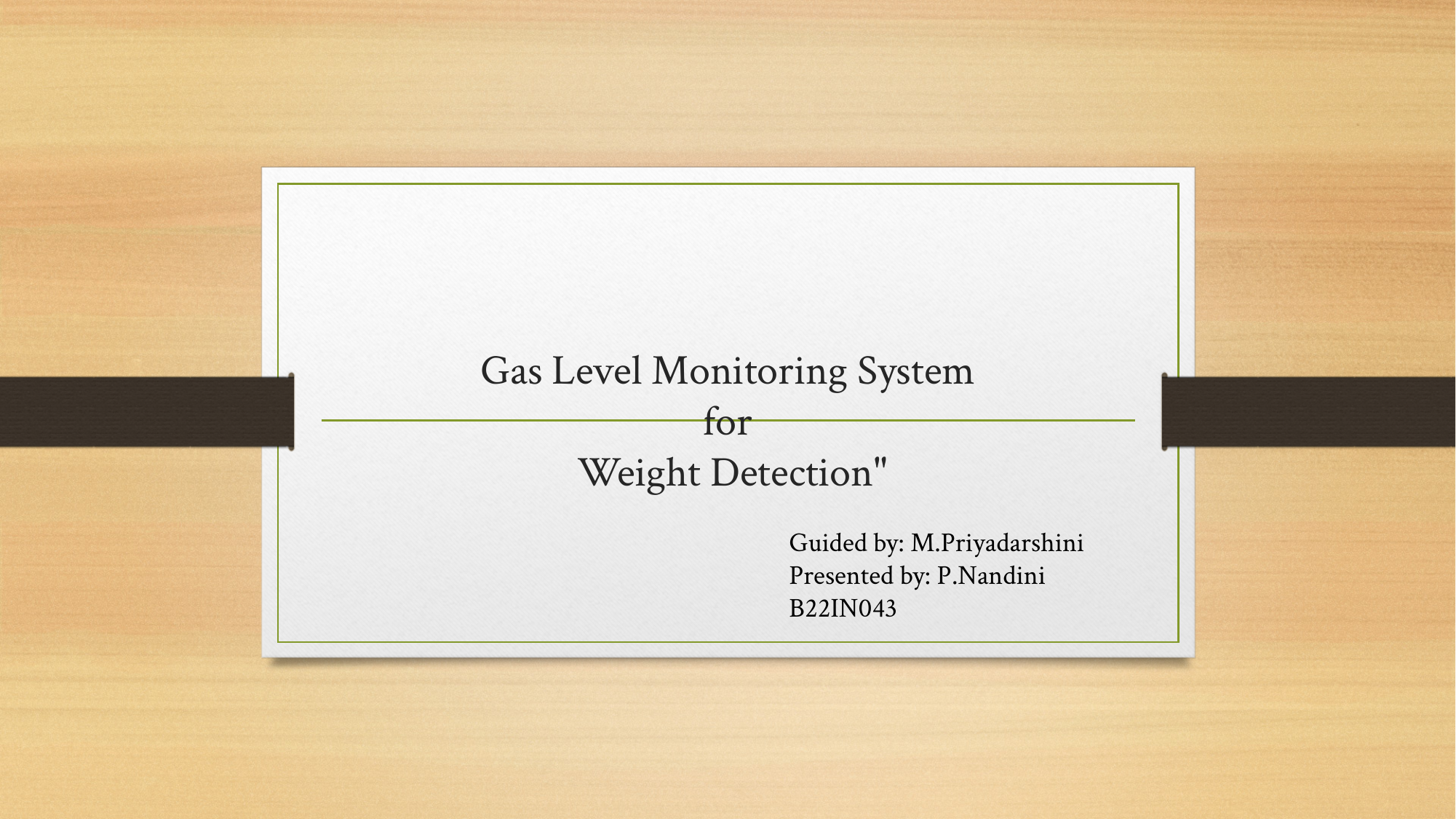

# Gas Level Monitoring System for Weight Detection"
Guided by: M.Priyadarshini
Presented by: P.Nandini
B22IN043